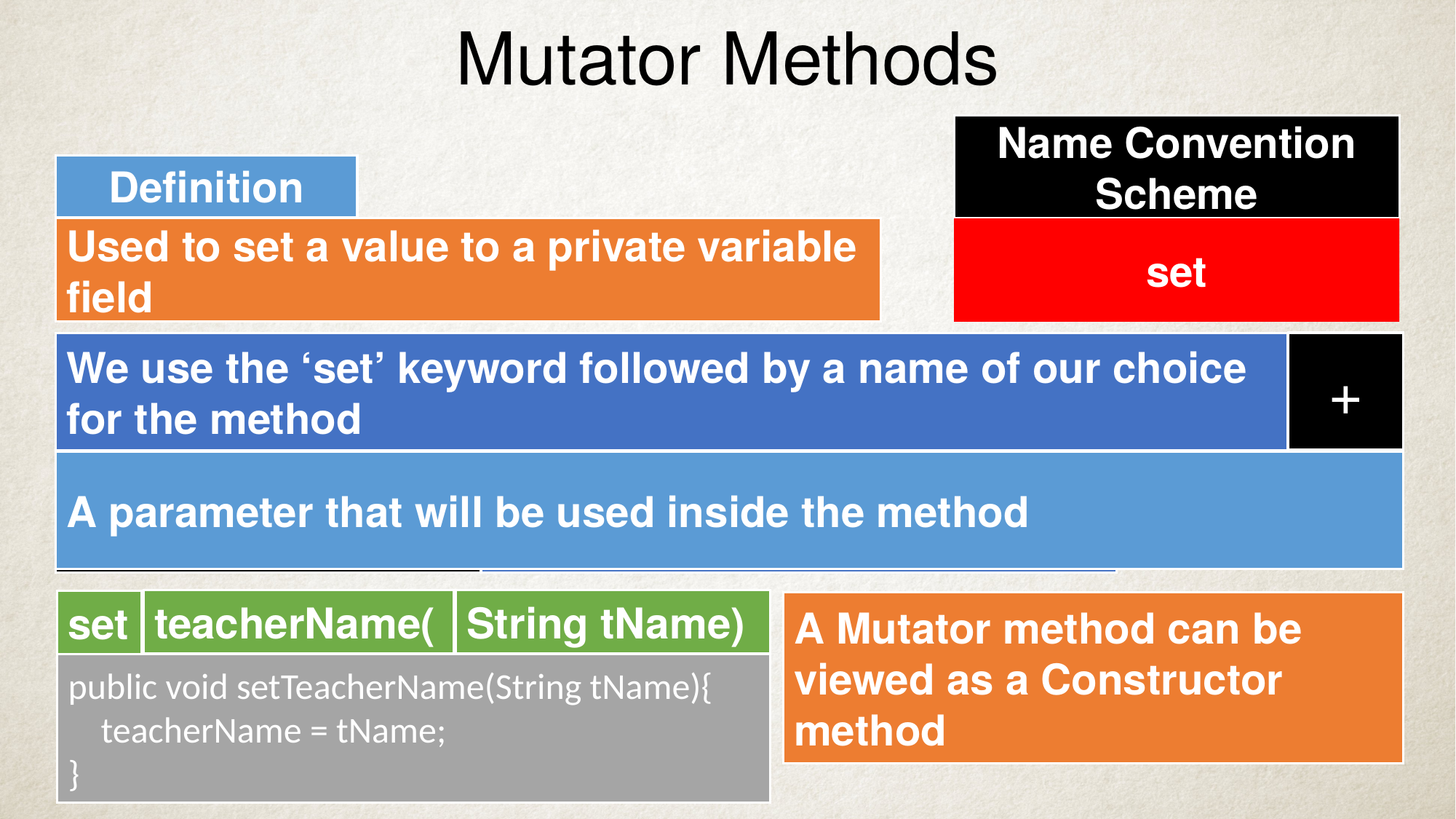

Mutator Methods
Name Convention Scheme
Definition
Used to set a value to a private variable field
set
+
We use the ‘set’ keyword followed by a name of our choice for the method
Can we change the code from the 2nd lecture so it will be a mutator?
A parameter that will be used inside the method
How do we define a mutator?
Yes! But first…
teacherName(
String tName)
set
A Mutator method can be viewed as a Constructor method
public void setTeacherName(String tName){
    teacherName = tName;
}